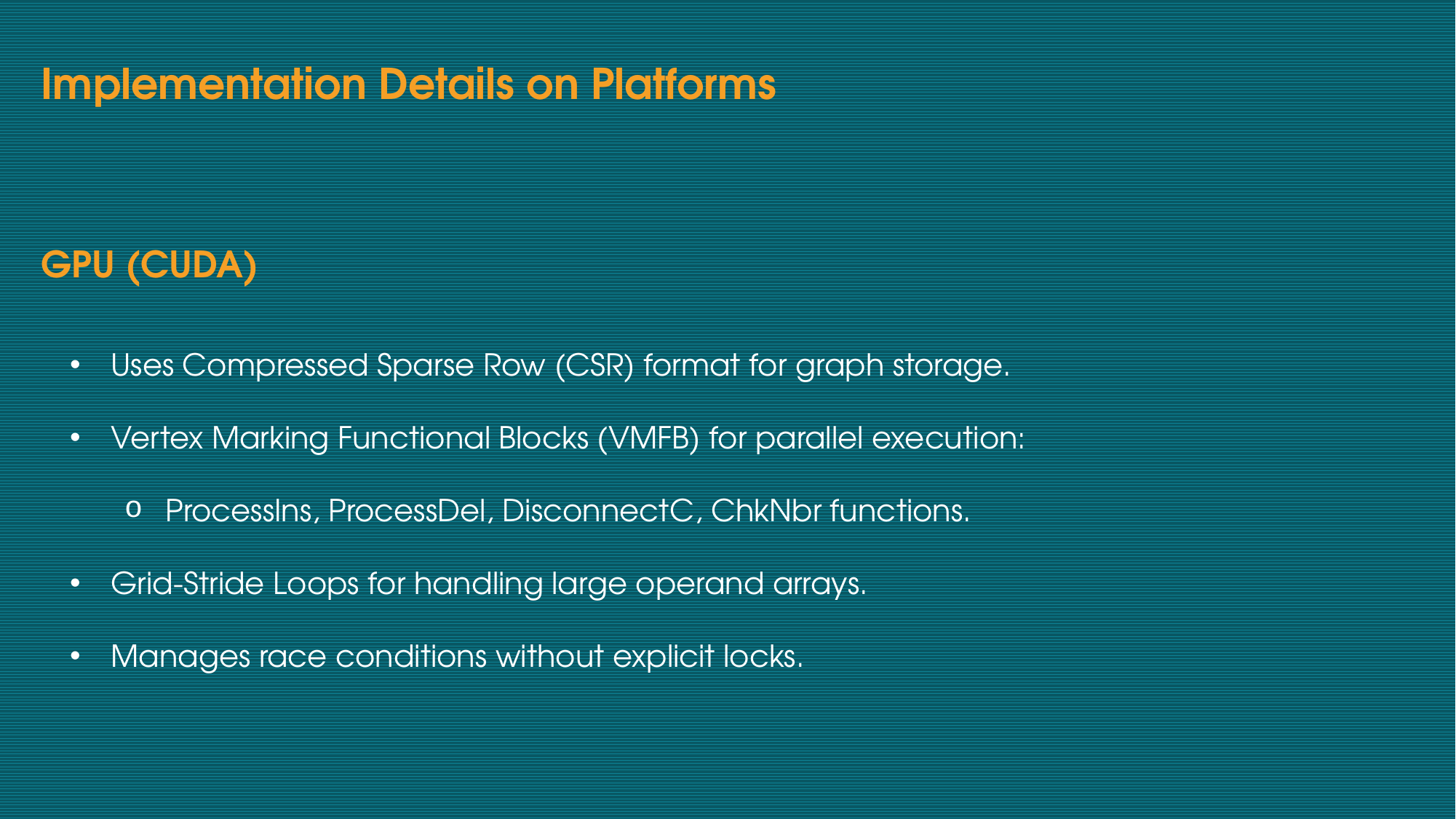

Implementation Details on Platforms
GPU (CUDA)
Uses Compressed Sparse Row (CSR) format for graph storage.
Vertex Marking Functional Blocks (VMFB) for parallel execution:
ProcessIns, ProcessDel, DisconnectC, ChkNbr functions.
Grid-Stride Loops for handling large operand arrays.
Manages race conditions without explicit locks.